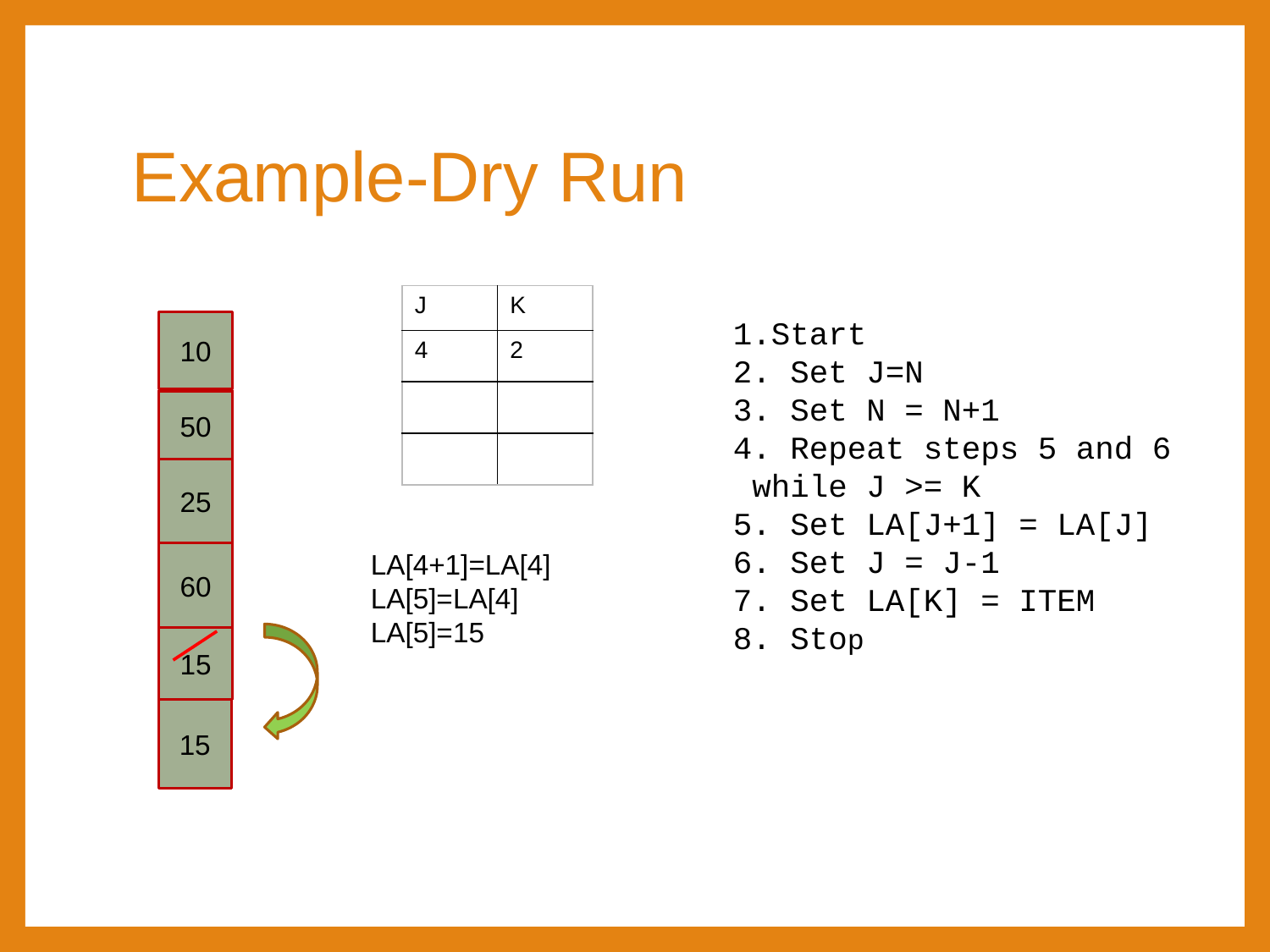

# Example-Dry Run
| J | K |
| --- | --- |
| 4 | 2 |
|  |  |
|  |  |
1.Start
2. Set J=N
3. Set N = N+1
4. Repeat steps 5 and 6   while J >= K
5. Set LA[J+1] = LA[J]
6. Set J = J-1
7. Set LA[K] = ITEM
8. Stop
10
50
25
LA[4+1]=LA[4]
LA[5]=LA[4]
LA[5]=15
60

15
15